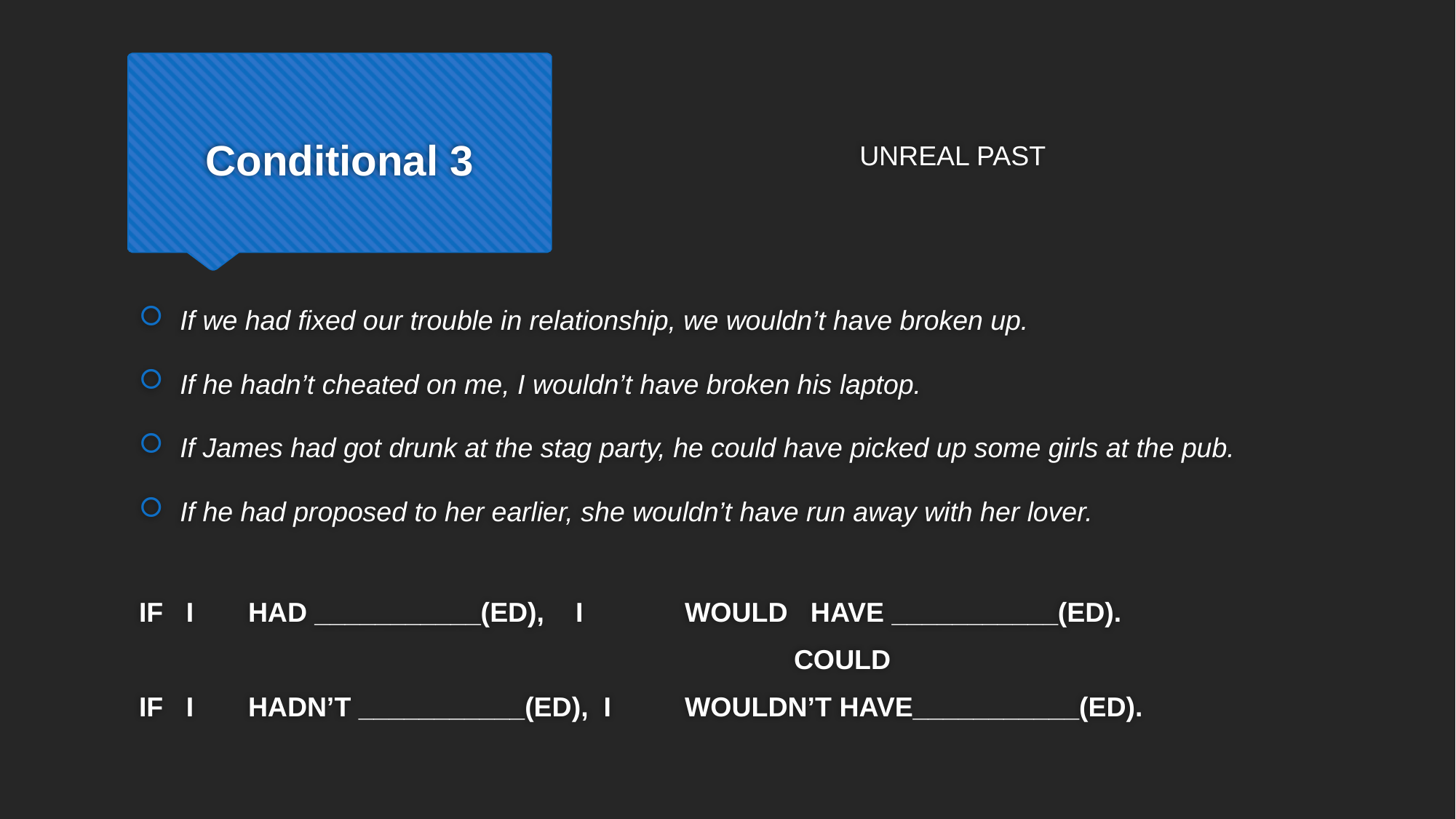

UNREAL PAST
# Conditional 3
If we had fixed our trouble in relationship, we wouldn’t have broken up.
If he hadn’t cheated on me, I wouldn’t have broken his laptop.
If James had got drunk at the stag party, he could have picked up some girls at the pub.
If he had proposed to her earlier, she wouldn’t have run away with her lover.
IF   I 	HAD ___________(ED), 	I  	WOULD   HAVE ___________(ED).
             						COULD
IF   I 	HADN’T ___________(ED),  I 	WOULDN’T HAVE___________(ED).